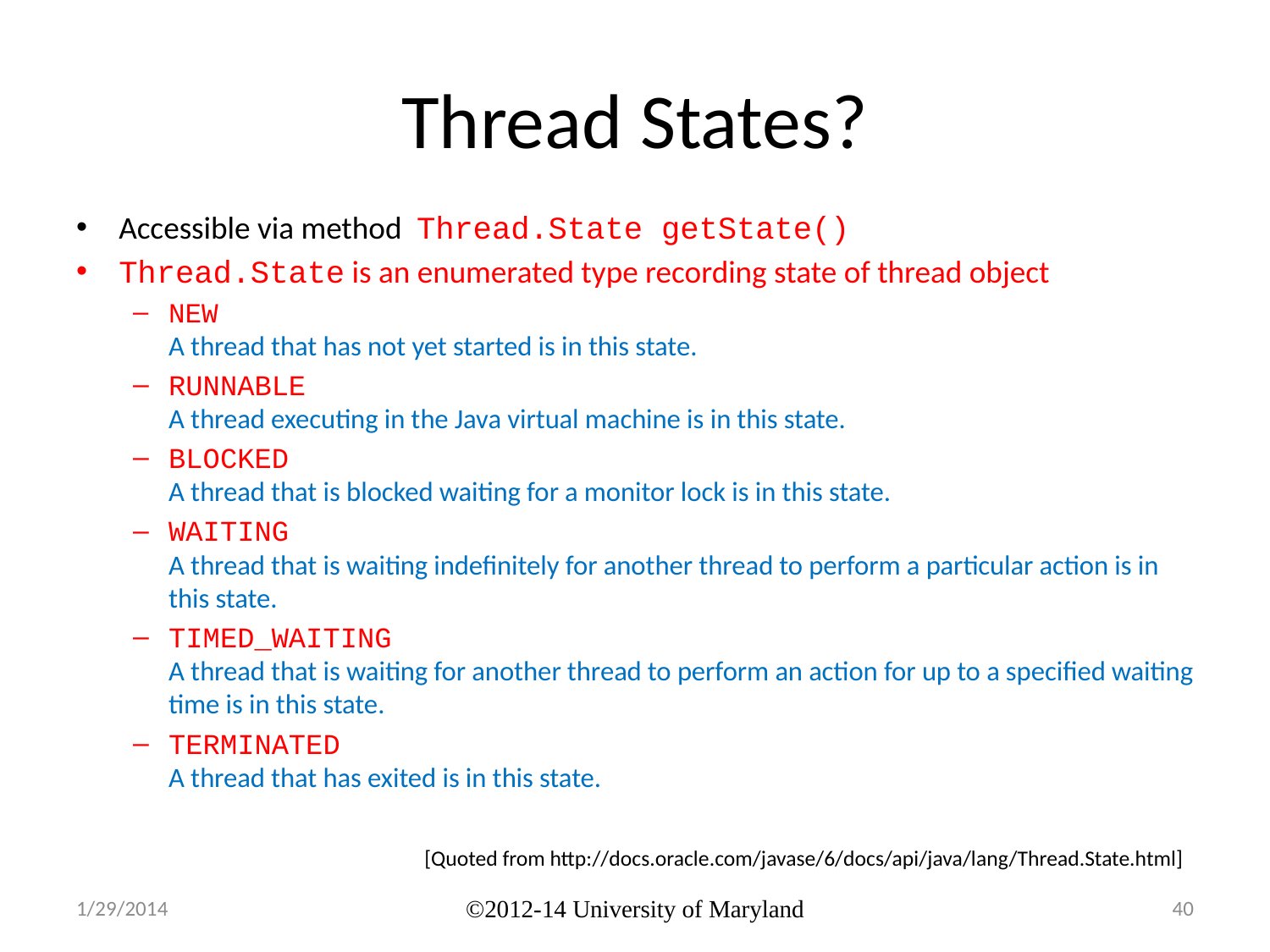

# Thread States?
Accessible via method  Thread.State getState()
Thread.State is an enumerated type recording state of thread object
NEW
A thread that has not yet started is in this state.
RUNNABLE
A thread executing in the Java virtual machine is in this state.
BLOCKED
A thread that is blocked waiting for a monitor lock is in this state.
WAITING
A thread that is waiting indefinitely for another thread to perform a particular action is in this state.
TIMED_WAITING
A thread that is waiting for another thread to perform an action for up to a specified waiting time is in this state.
TERMINATED
A thread that has exited is in this state.

[Quoted from http://docs.oracle.com/javase/6/docs/api/java/lang/Thread.State.html]

1/29/2014
©2012-14 University of Maryland
40